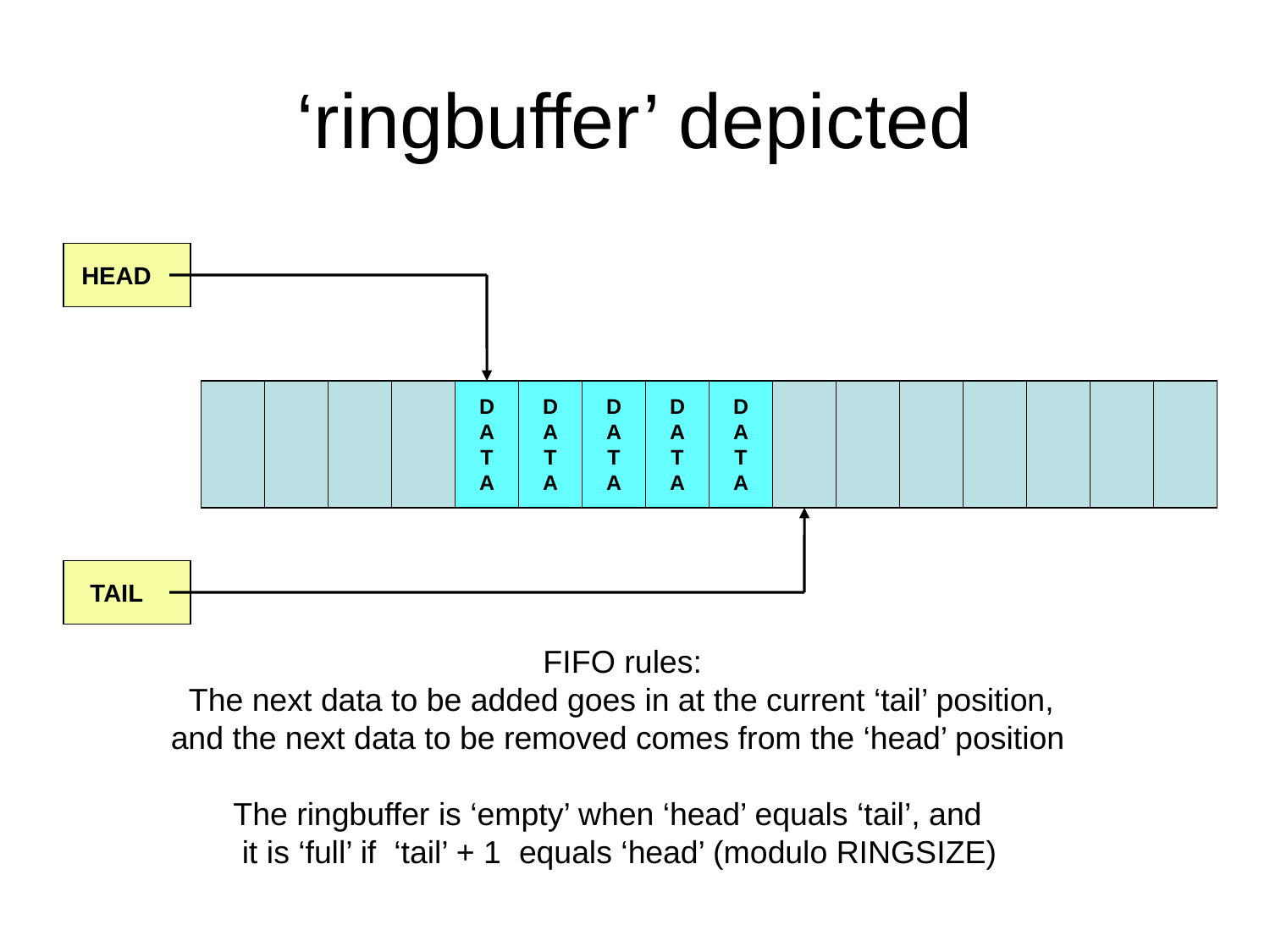

‘ringbuffer’ depicted
HEAD

D
A
T
A

D
A
T
A

D
A
T
A

D
A
T
A

D
A
T
A

TAIL

			FIFO rules:
   The next data to be added goes in at the current ‘tail’ position,
 and the next data to be removed comes from the ‘head’ position

        The ringbuffer is ‘empty’ when ‘head’ equals ‘tail’, and
         it is ‘full’ if  ‘tail’ + 1  equals ‘head’ (modulo RINGSIZE)